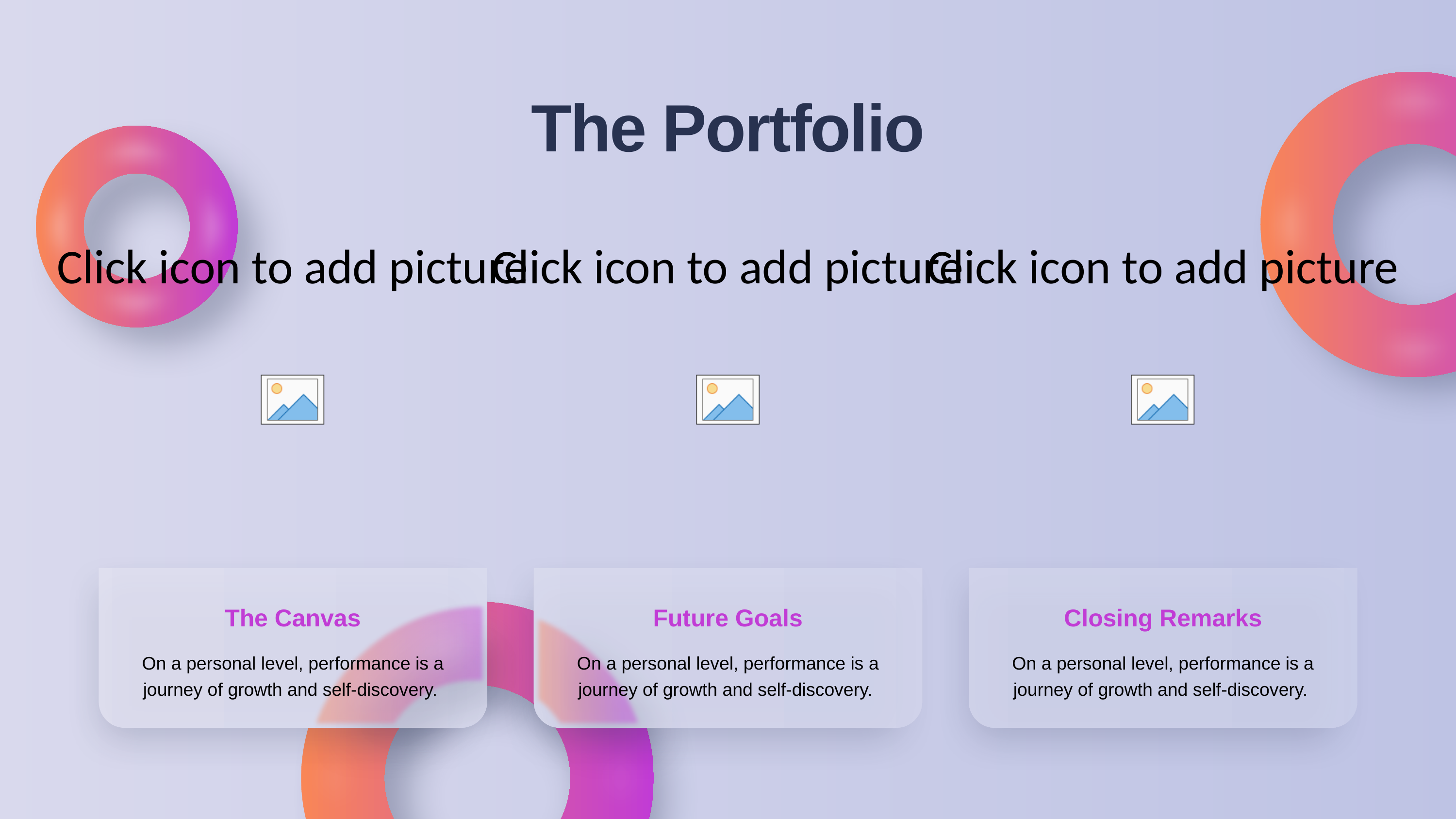

The Portfolio

The Canvas
Future Goals
Closing Remarks

On a personal level, performance is a journey of growth and self-discovery.
On a personal level, performance is a journey of growth and self-discovery.
On a personal level, performance is a journey of growth and self-discovery.